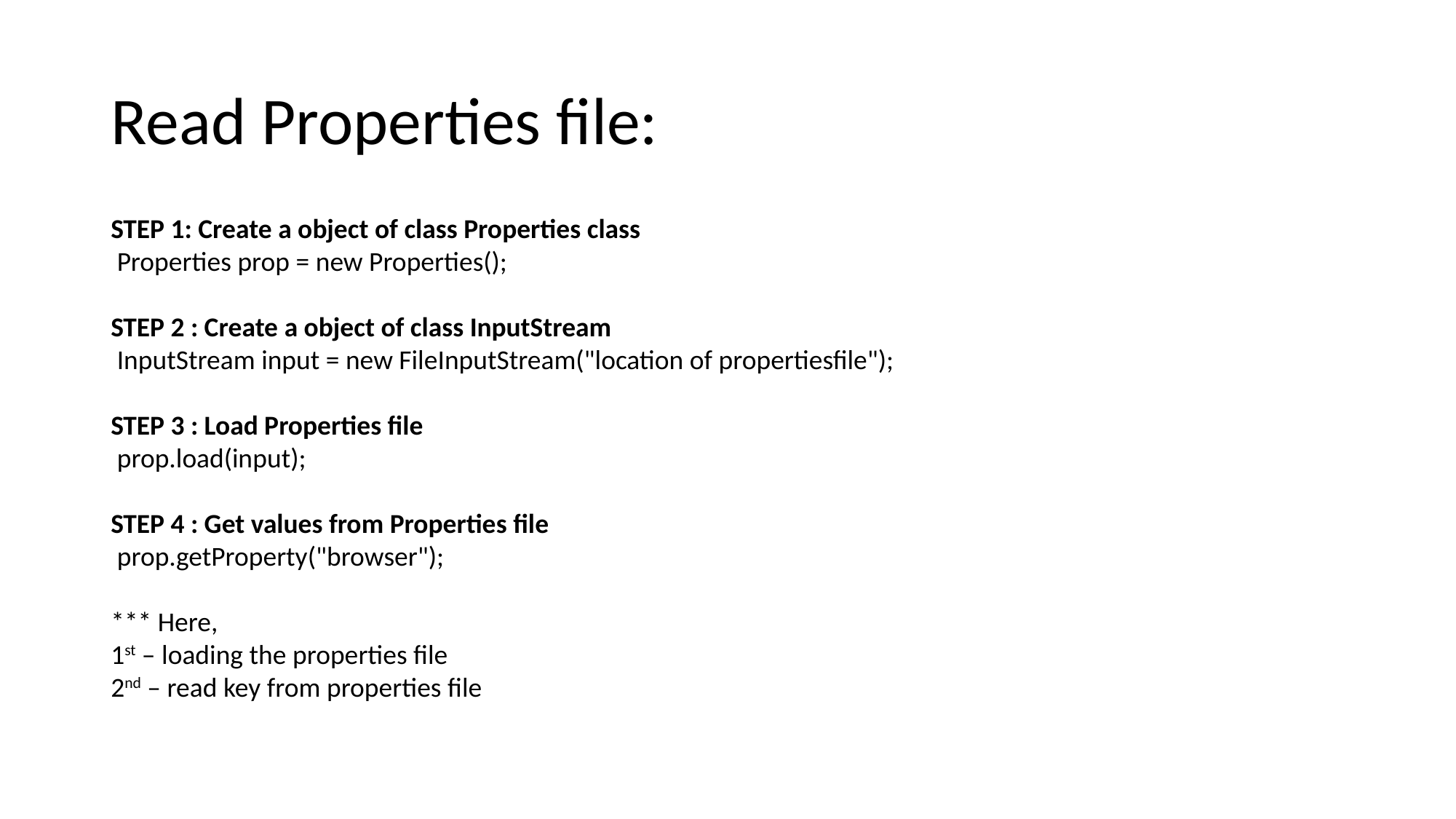

# Read Properties file:
STEP 1: Create a object of class Properties class
 Properties prop = new Properties();

STEP 2 : Create a object of class InputStream
 InputStream input = new FileInputStream("location of propertiesfile");

STEP 3 : Load Properties file
 prop.load(input);

STEP 4 : Get values from Properties file
 prop.getProperty("browser");

*** Here,
1st – loading the properties file
2nd – read key from properties file